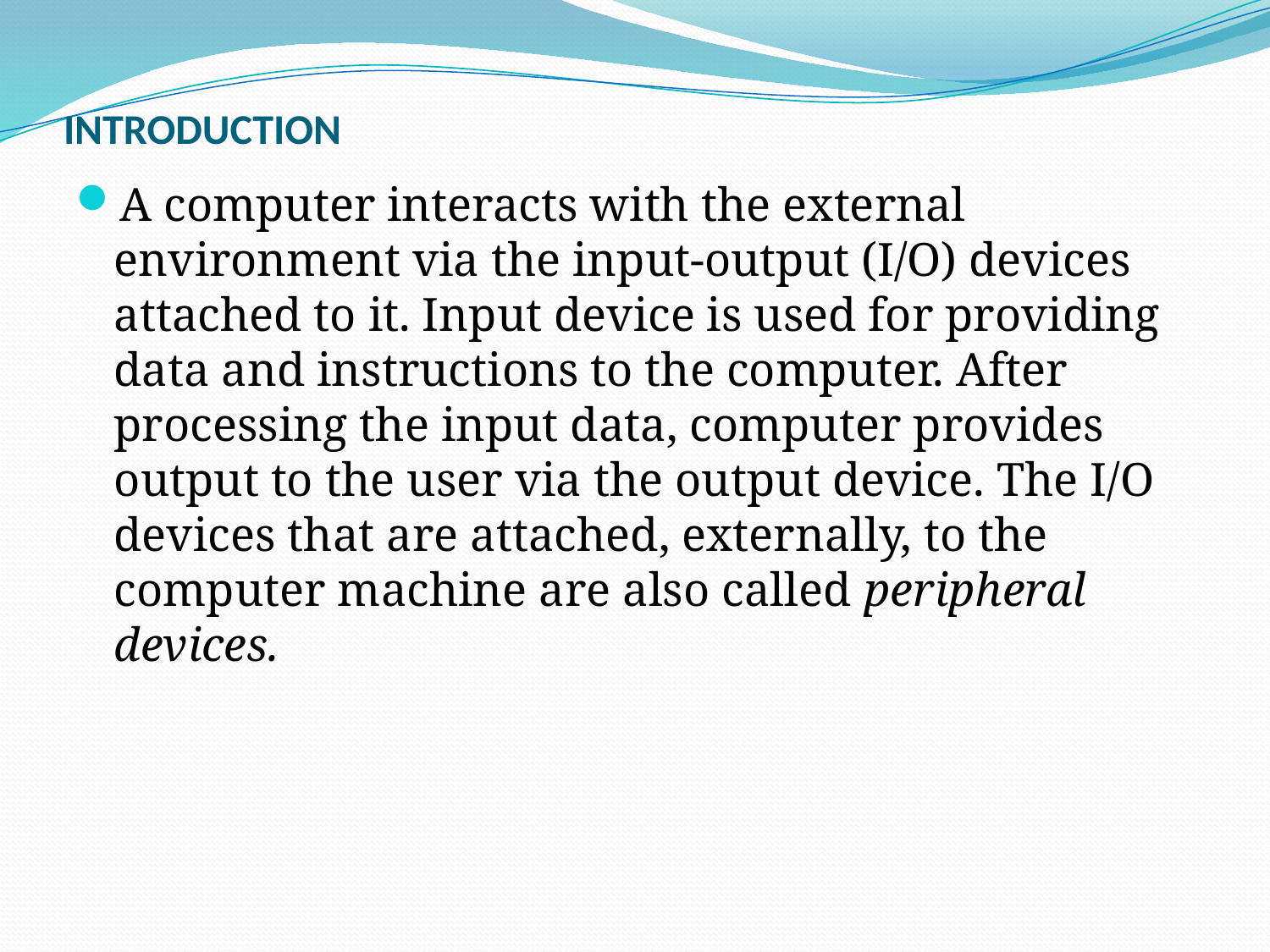

# INTRODUCTION
A computer interacts with the external environment via the input-output (I/O) devices attached to it. Input device is used for providing data and instructions to the computer. After processing the input data, computer provides output to the user via the output device. The I/O devices that are attached, externally, to the computer machine are also called peripheral devices.